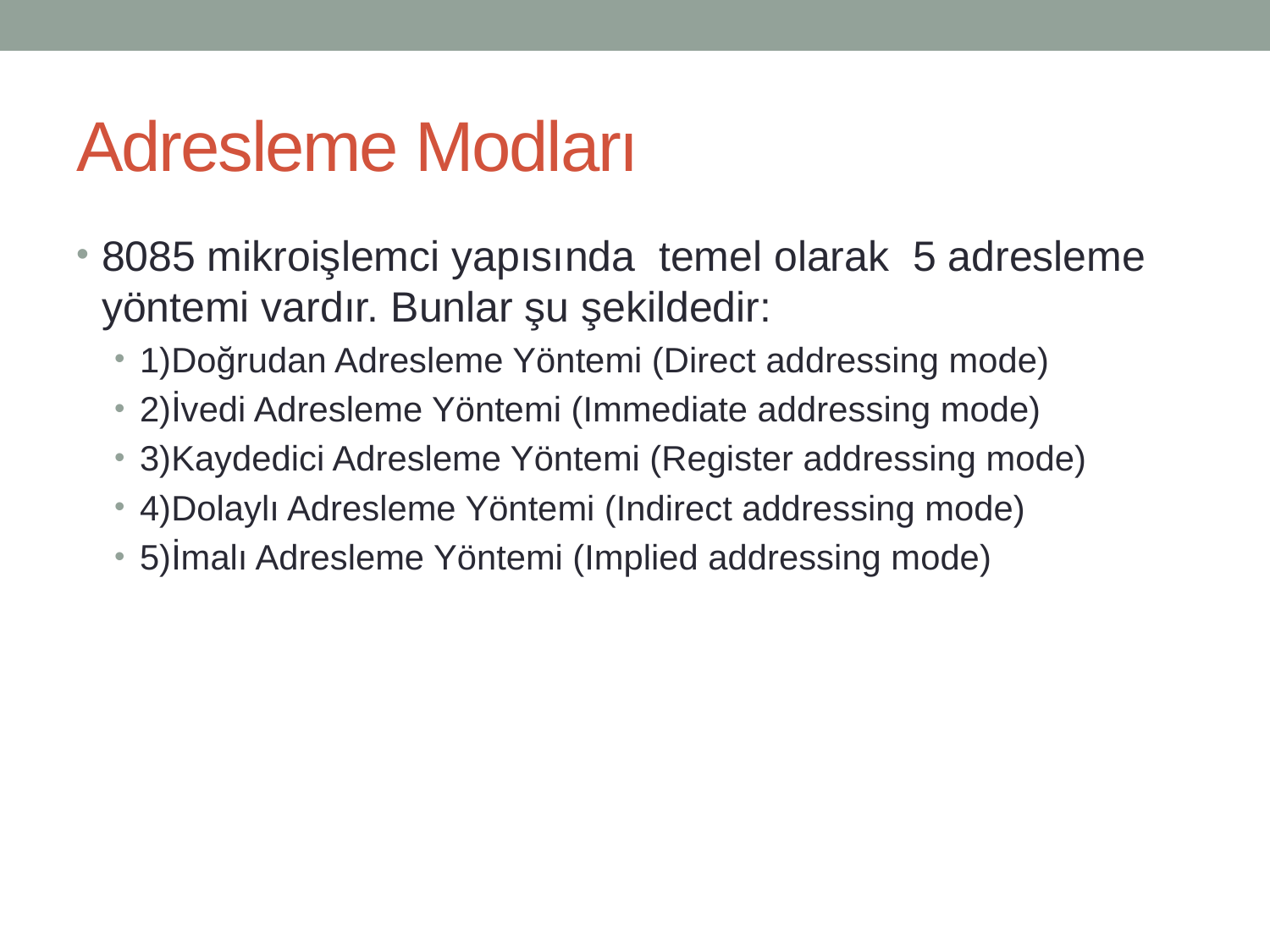

# Adresleme Modları
8085 mikroişlemci yapısında  temel olarak  5 adresleme yöntemi vardır. Bunlar şu şekildedir:
1)Doğrudan Adresleme Yöntemi (Direct addressing mode)
2)İvedi Adresleme Yöntemi (Immediate addressing mode)
3)Kaydedici Adresleme Yöntemi (Register addressing mode)
4)Dolaylı Adresleme Yöntemi (Indirect addressing mode)
5)İmalı Adresleme Yöntemi (Implied addressing mode)